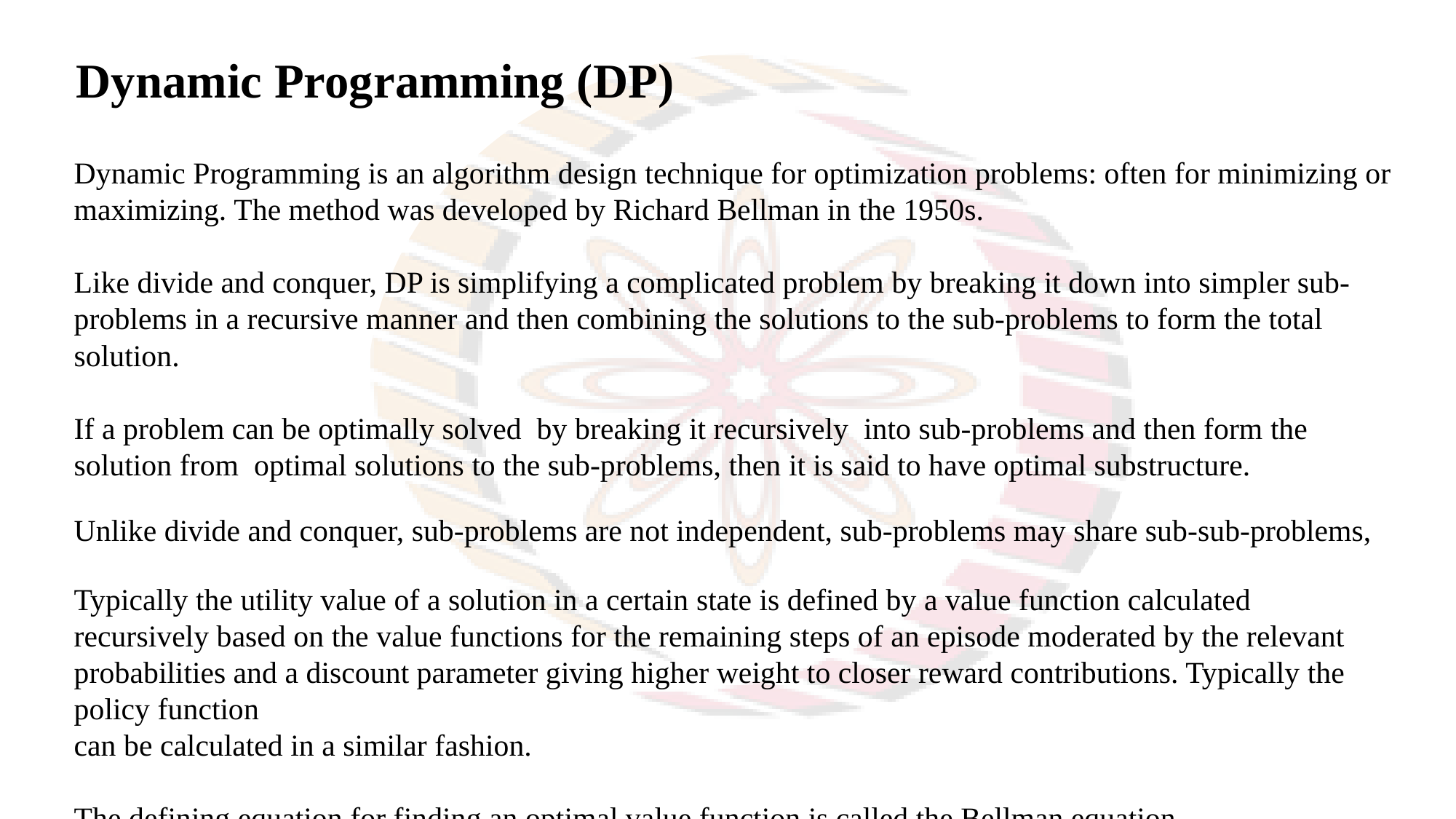

Dynamic Programming (DP)
Dynamic Programming is an algorithm design technique for optimization problems: often for minimizing or maximizing. The method was developed by Richard Bellman in the 1950s.

Like divide and conquer, DP is simplifying a complicated problem by breaking it down into simpler sub-problems in a recursive manner and then combining the solutions to the sub-problems to form the total solution.

If a problem can be optimally solved  by breaking it recursively  into sub-problems and then form the solution from  optimal solutions to the sub-problems, then it is said to have optimal substructure.

Unlike divide and conquer, sub-problems are not independent, sub-problems may share sub-sub-problems,

Typically the utility value of a solution in a certain state is defined by a value function calculated recursively based on the value functions for the remaining steps of an episode moderated by the relevant probabilities and a discount parameter giving higher weight to closer reward contributions. Typically the policy function
can be calculated in a similar fashion.

The defining equation for finding an optimal value function is called the Bellman equation.